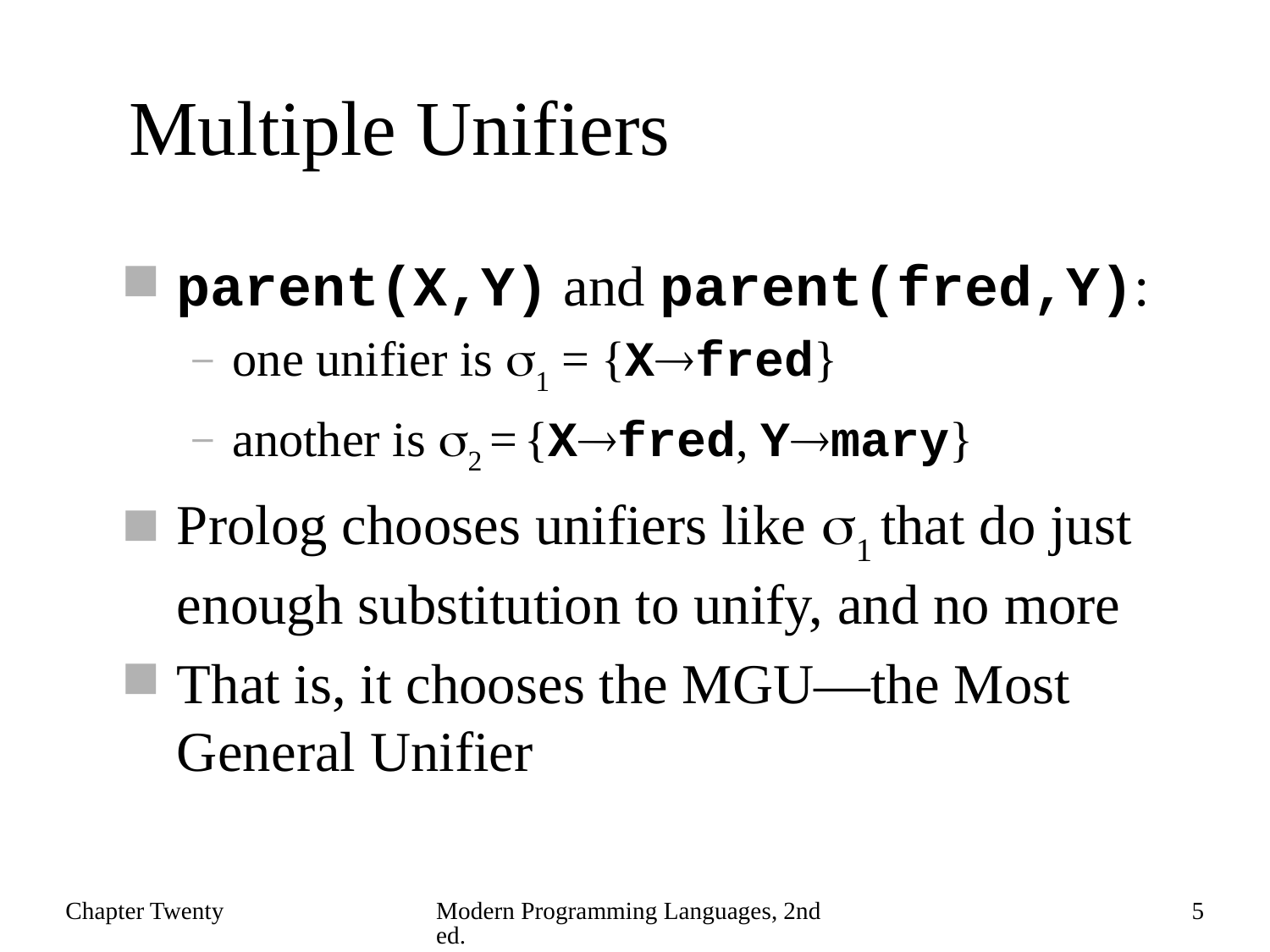

# Multiple Unifiers
parent(X,Y) and parent(fred,Y):
one unifier is σ1 = {X→fred}
another is σ2 = {X→fred, Y→mary}
Prolog chooses unifiers like σ1 that do just enough substitution to unify, and no more
That is, it chooses the MGU—the Most General Unifier
Chapter Twenty
Modern Programming Languages, 2nd ed.
5